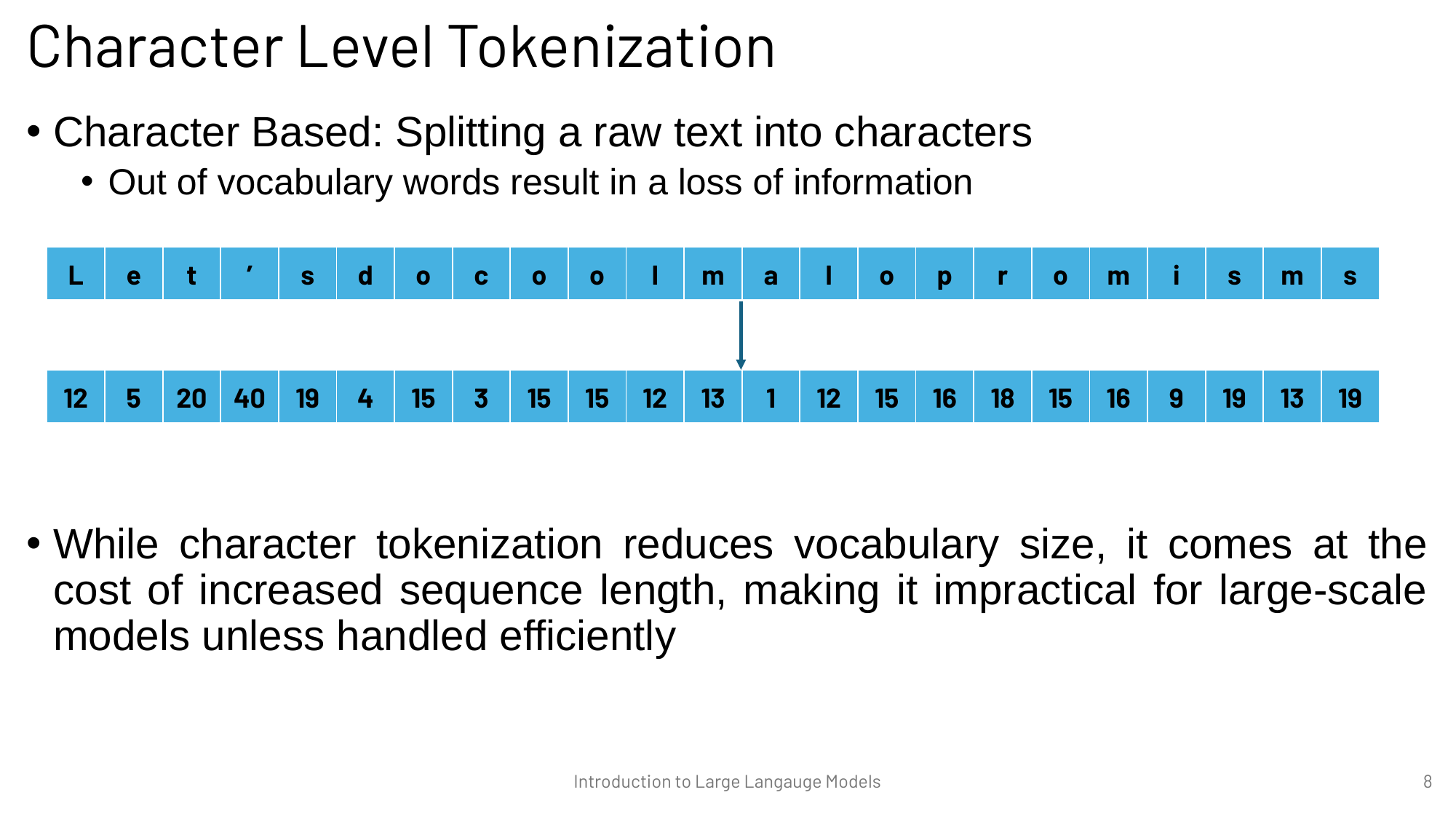

# Character Level Tokenization
Character Based: Splitting a raw text into characters
Out of vocabulary words result in a loss of information

While character tokenization reduces vocabulary size, it comes at the cost of increased sequence length, making it impractical for large-scale models unless handled efficiently
| L | e | t | ’ | s | d | o | c | o | o | l | m | a | l | o | p | r | o | m | i | s | m | s |
| --- | --- | --- | --- | --- | --- | --- | --- | --- | --- | --- | --- | --- | --- | --- | --- | --- | --- | --- | --- | --- | --- | --- |
| 12 | 5 | 20 | 40 | 19 | 4 | 15 | 3 | 15 | 15 | 12 | 13 | 1 | 12 | 15 | 16 | 18 | 15 | 16 | 9 | 19 | 13 | 19 |
| --- | --- | --- | --- | --- | --- | --- | --- | --- | --- | --- | --- | --- | --- | --- | --- | --- | --- | --- | --- | --- | --- | --- |
Introduction to Large Langauge Models
8